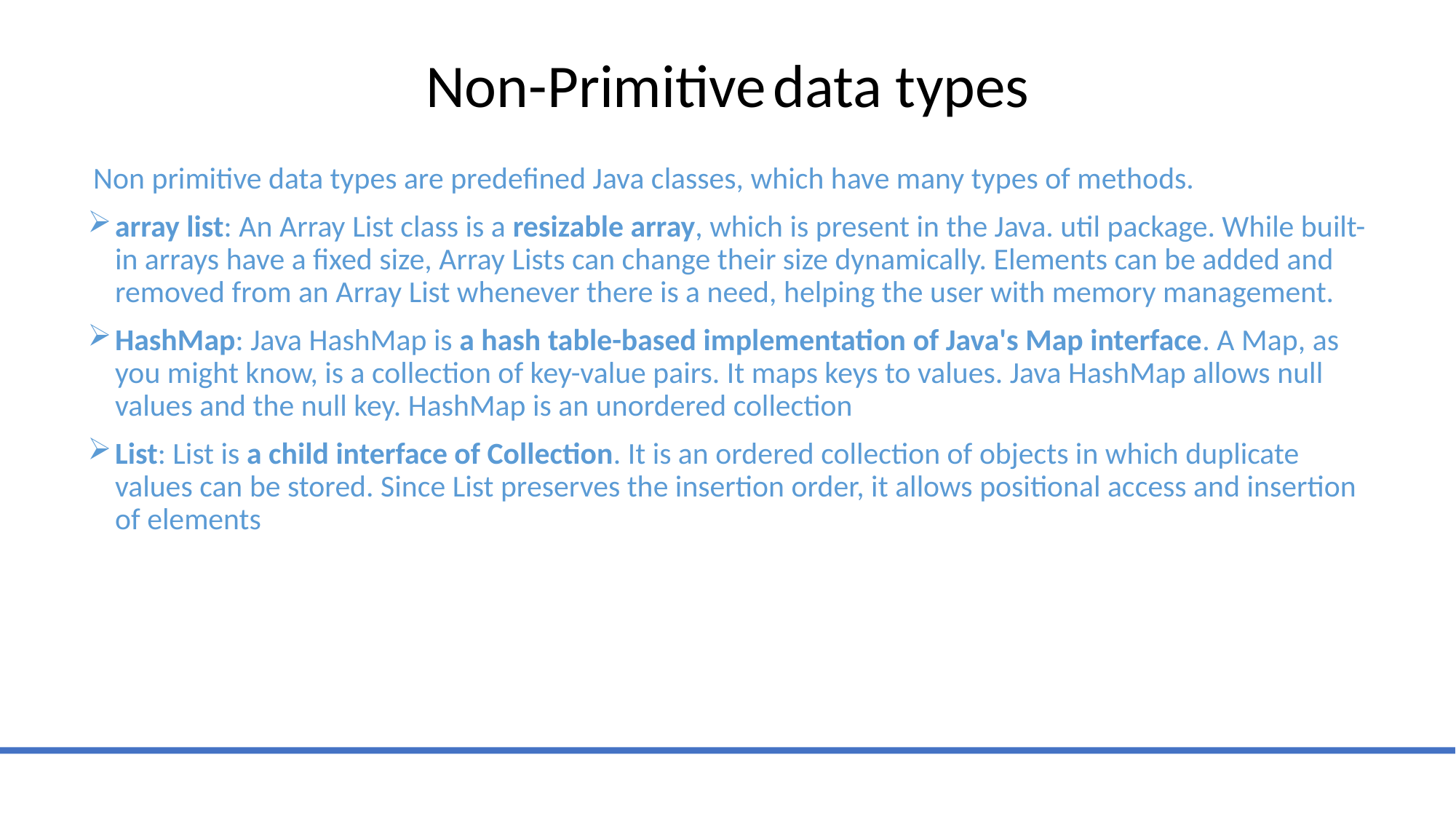

# Non-Primitive data types
Non primitive data types are predefined Java classes, which have many types of methods.
array list: An Array List class is a resizable array, which is present in the Java. util package. While built-in arrays have a fixed size, Array Lists can change their size dynamically. Elements can be added and removed from an Array List whenever there is a need, helping the user with memory management.
HashMap: Java HashMap is a hash table-based implementation of Java's Map interface. A Map, as you might know, is a collection of key-value pairs. It maps keys to values. Java HashMap allows null values and the null key. HashMap is an unordered collection
List: List is a child interface of Collection. It is an ordered collection of objects in which duplicate values can be stored. Since List preserves the insertion order, it allows positional access and insertion of elements